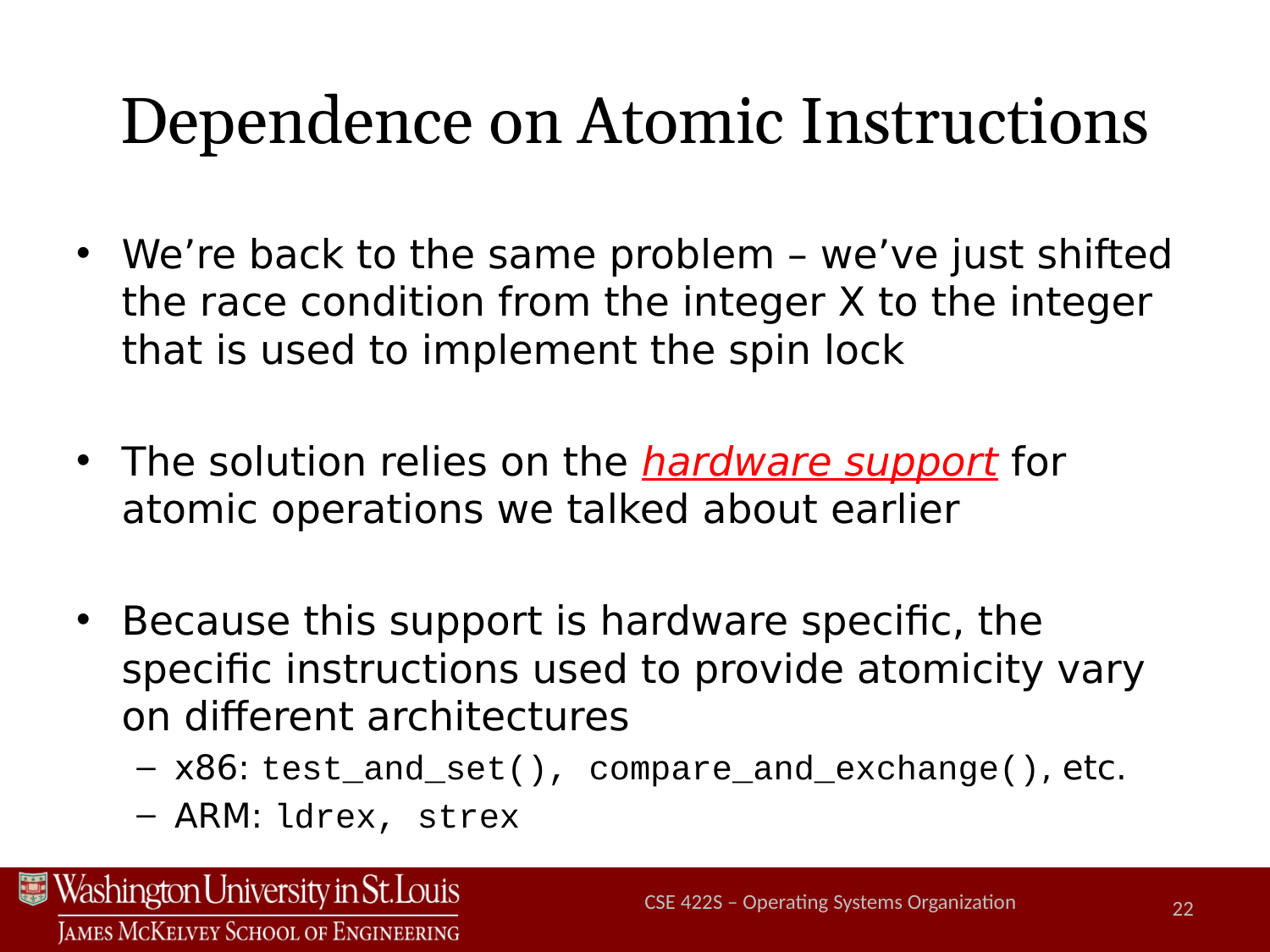

# Dependence on Atomic Instructions
We’re back to the same problem – we’ve just shifted the race condition from the integer X to the integer that is used to implement the spin lock

The solution relies on the hardware support for atomic operations we talked about earlier

Because this support is hardware specific, the specific instructions used to provide atomicity vary on different architectures
x86: test_and_set(), compare_and_exchange(), etc.
ARM: ldrex, strex

22
CSE 422S – Operating Systems Organization